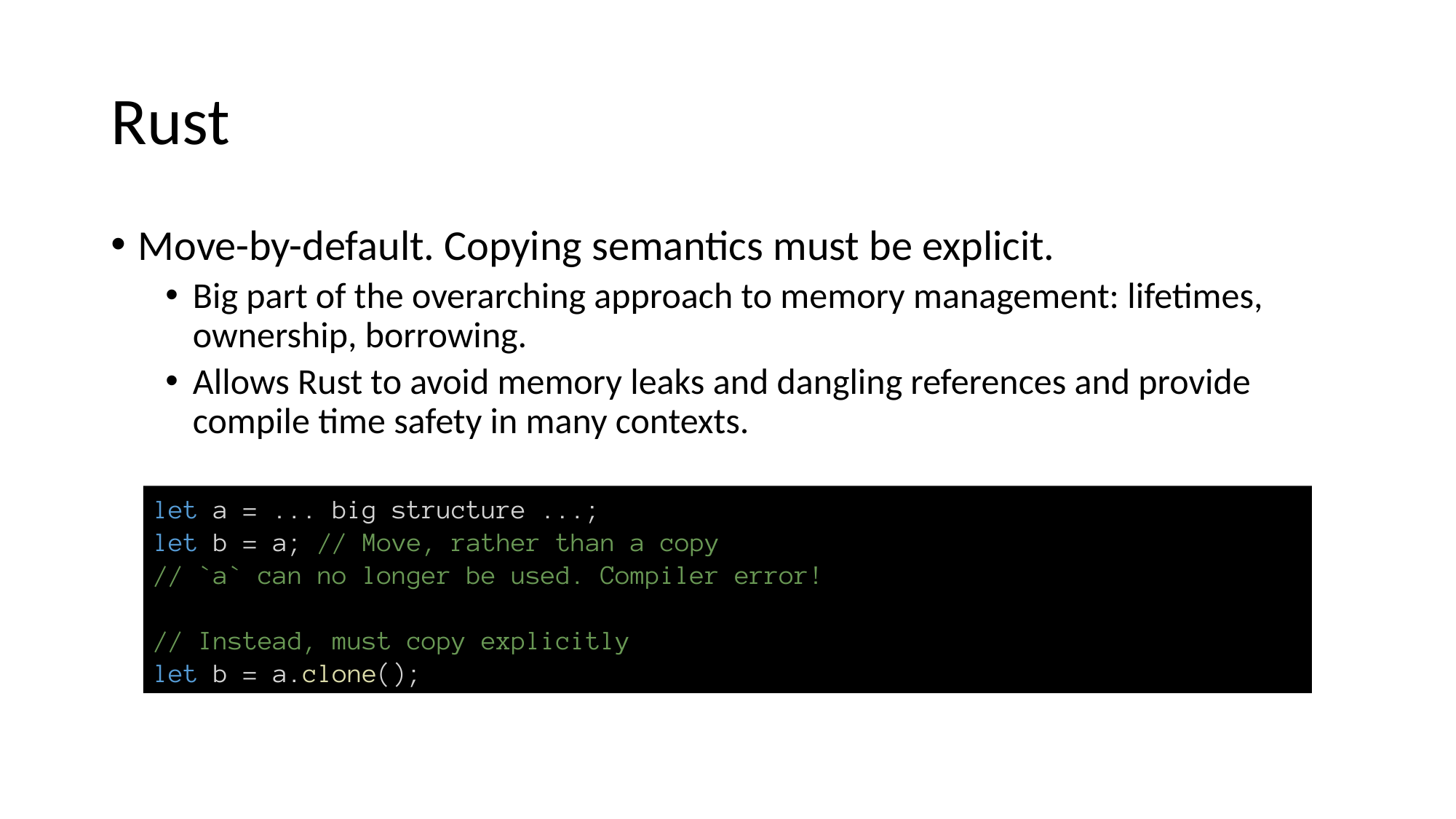

# Rust
Move-by-default. Copying semantics must be explicit.
Big part of the overarching approach to memory management: lifetimes, ownership, borrowing.
Allows Rust to avoid memory leaks and dangling references and provide compile time safety in many contexts.

let a = ... big structure ...;
let b = a; // Move, rather than a copy
// `a` can no longer be used. Compiler error!
// Instead, must copy explicitly
let b = a.clone();